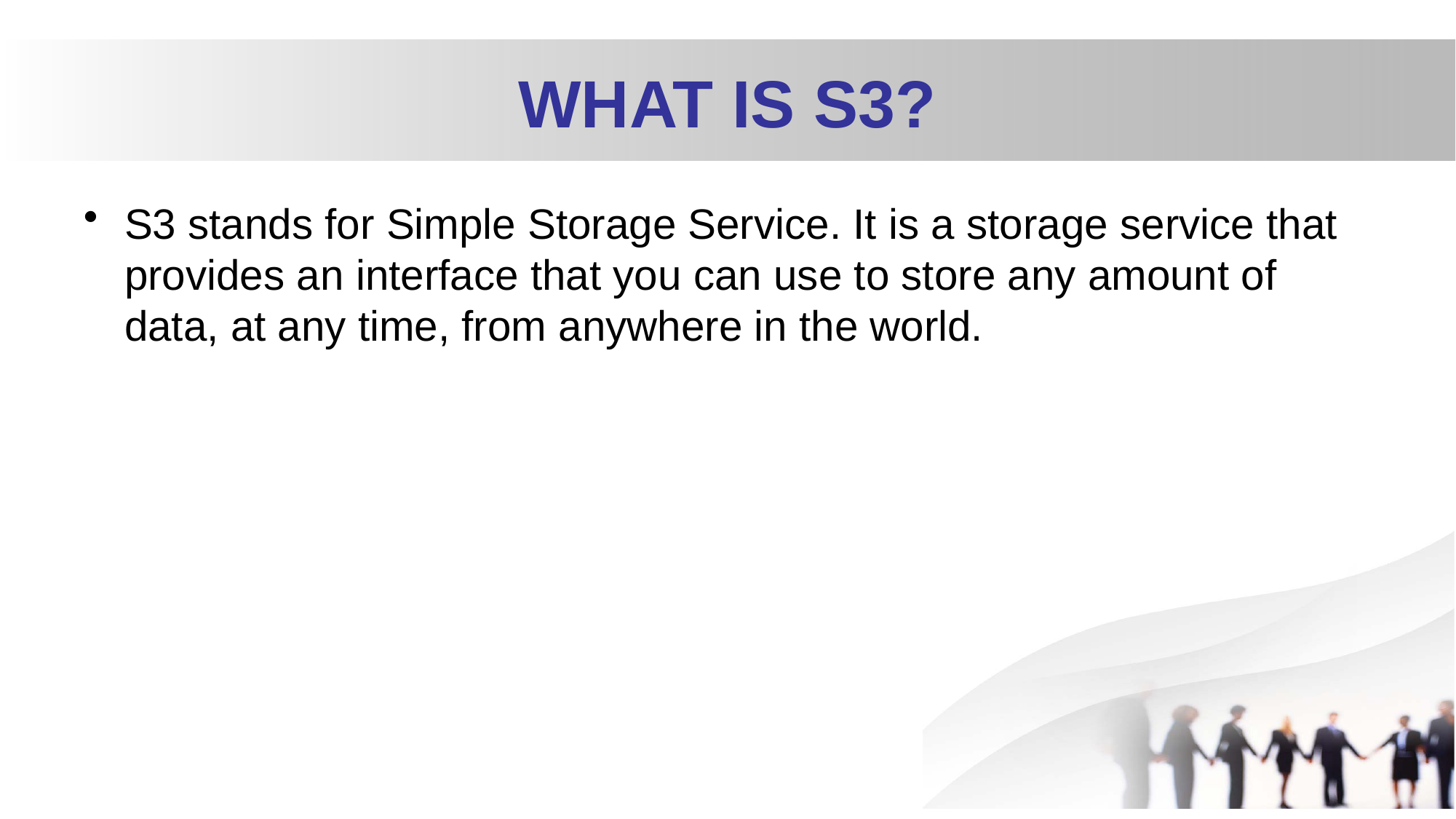

# WHAT IS S3?
S3 stands for Simple Storage Service. It is a storage service that provides an interface that you can use to store any amount of data, at any time, from anywhere in the world.